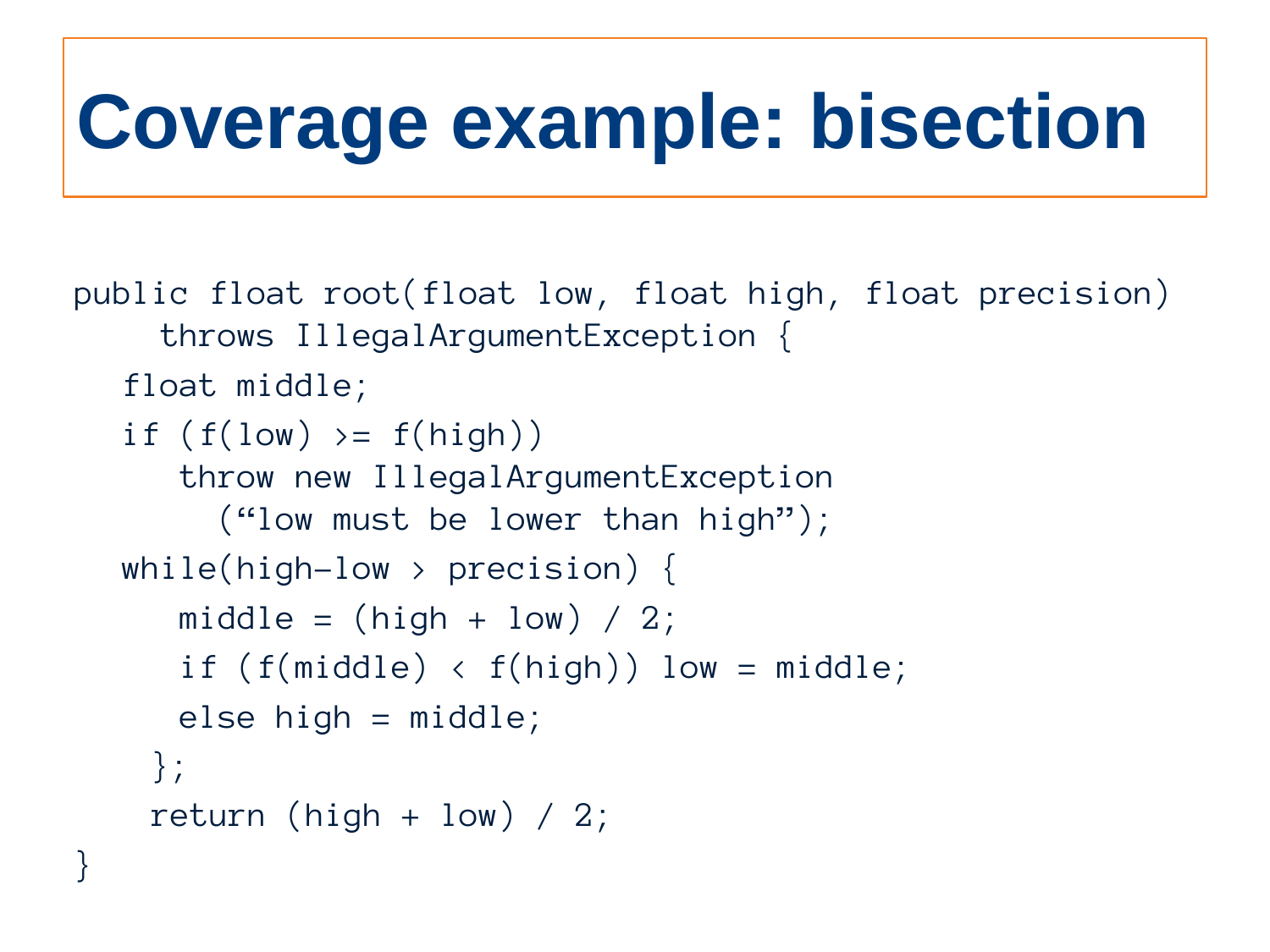

# Coverage example: bisection
public float root(float low, float high, float precision)
  throws IllegalArgumentException {
	float middle;
	if (f(low) >= f(high))
   throw new IllegalArgumentException
     (“low must be lower than high”);
	while(high-low > precision) {
	   middle = (high + low) / 2;
	   if (f(middle) < f(high)) low = middle;
	   else high = middle;
    };
    return (high + low) / 2;
}